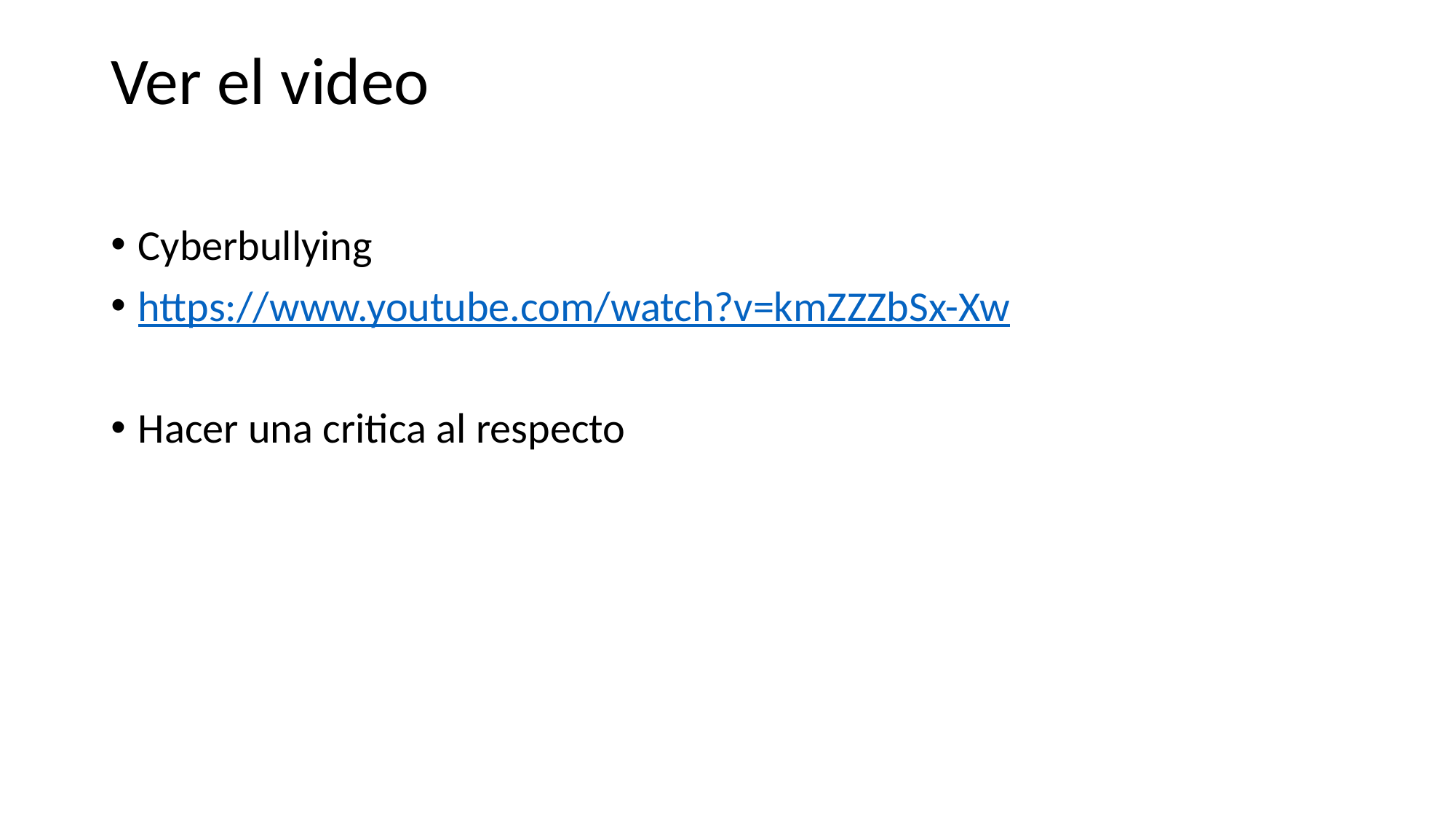

# Ver el video
Cyberbullying
https://www.youtube.com/watch?v=kmZZZbSx-Xw

Hacer una critica al respecto